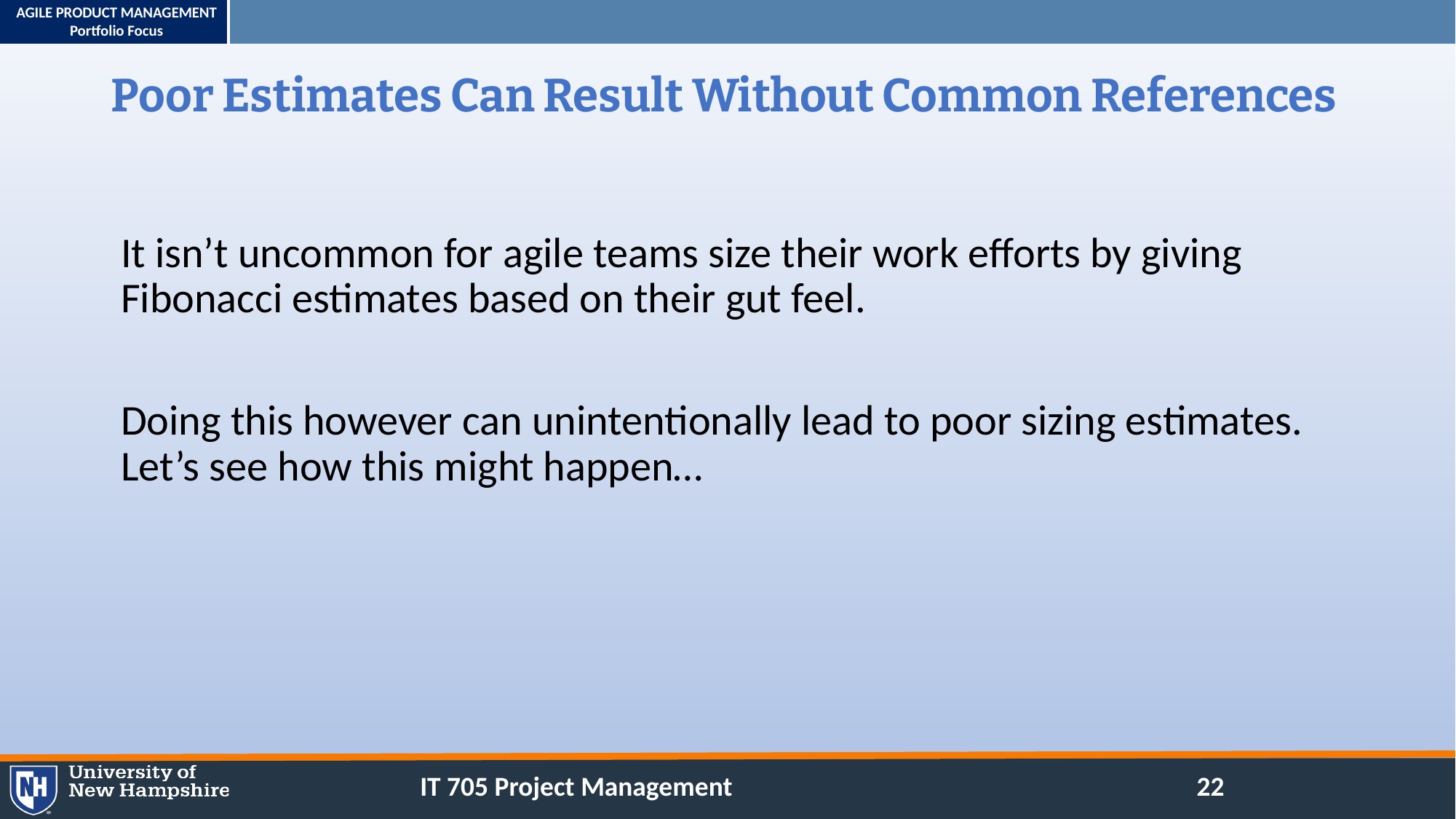

# Poor Estimates Can Result Without Common References
It isn’t uncommon for agile teams size their work efforts by giving Fibonacci estimates based on their gut feel.

Doing this however can unintentionally lead to poor sizing estimates.  Let’s see how this might happen…